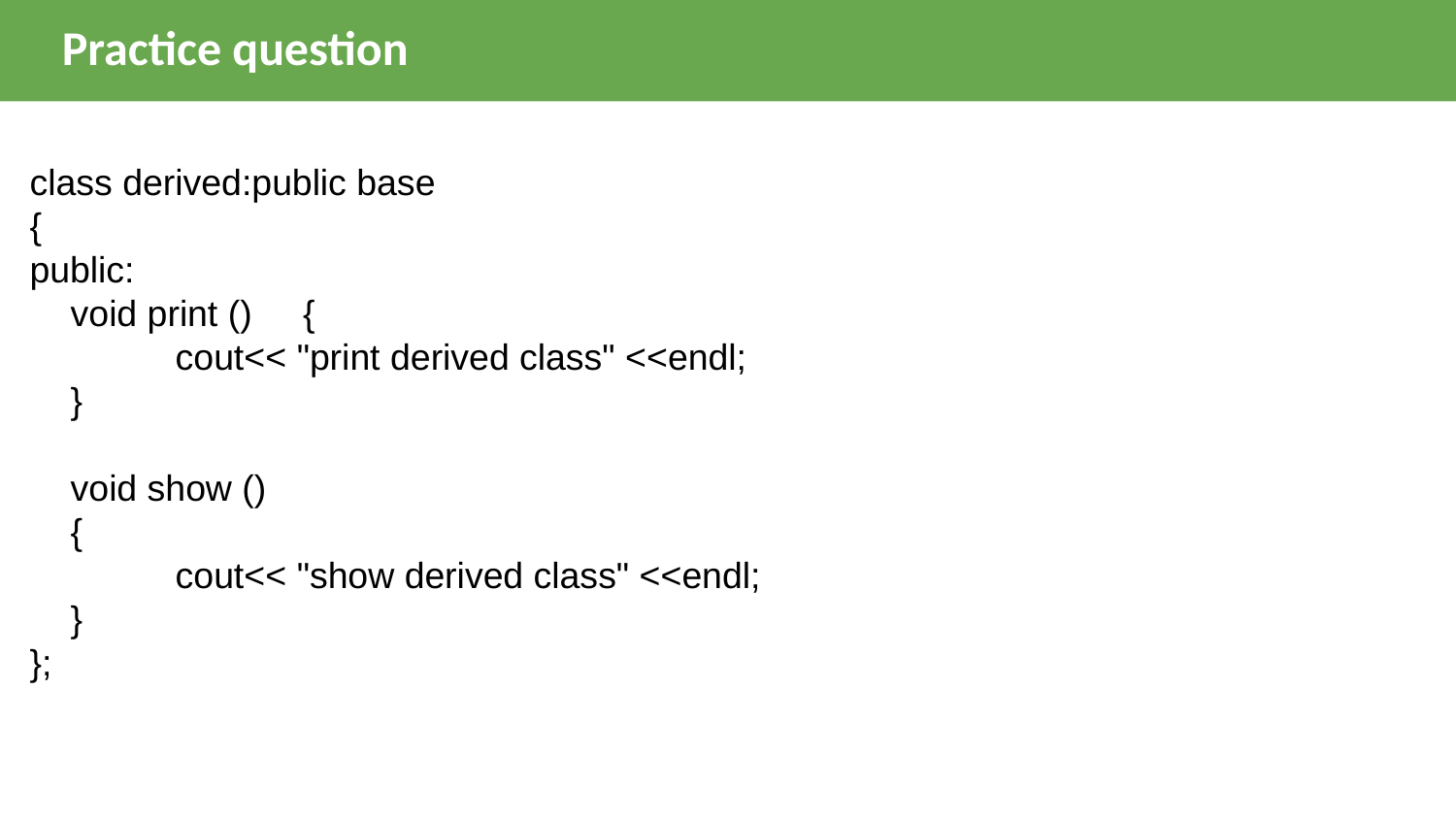

Practice question

class derived:public base
{
public:
    void print ()     {
	cout<< "print derived class" <<endl;
    }

    void show ()
    {
	cout<< "show derived class" <<endl;
    }
};